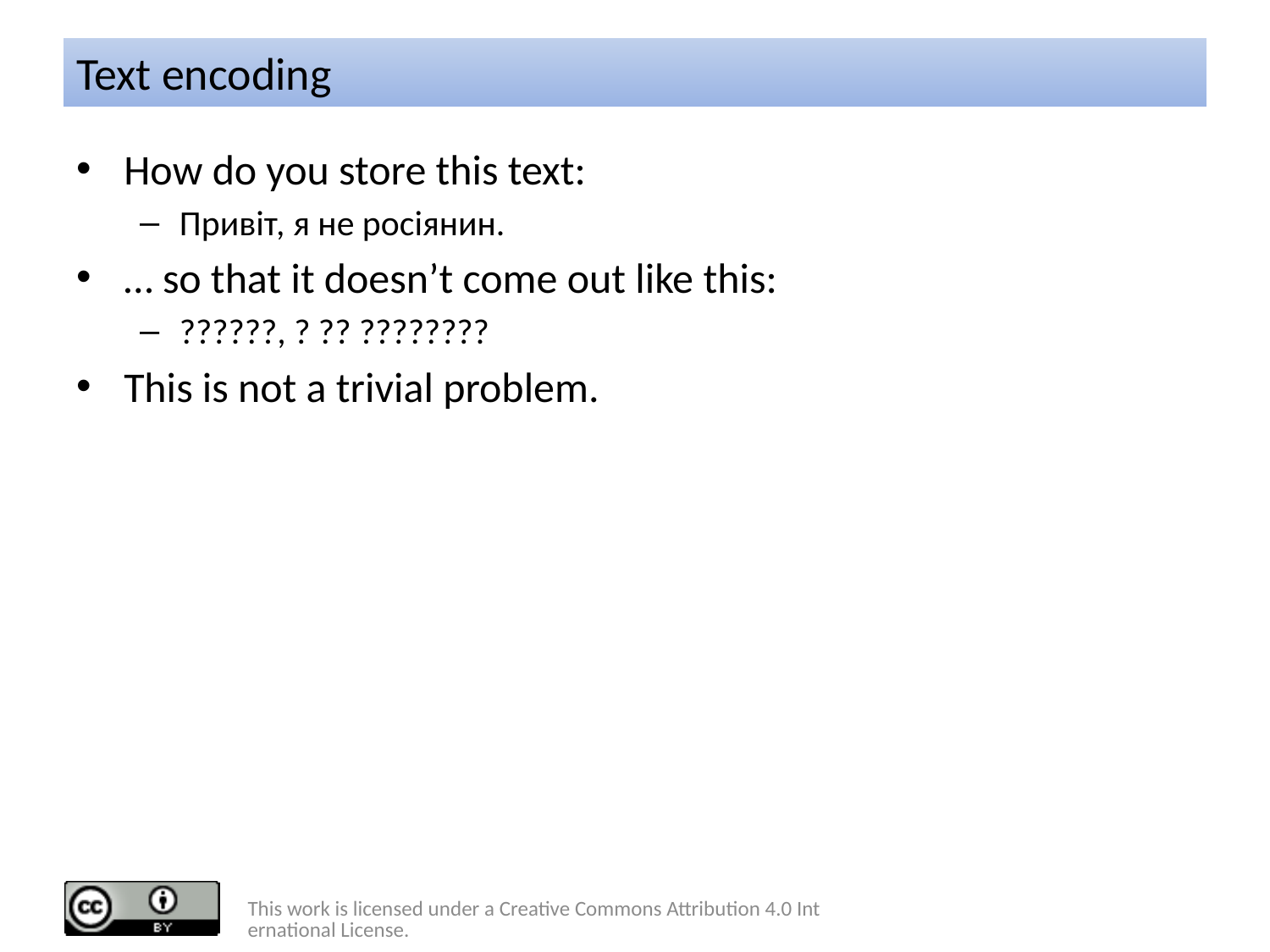

# Text encoding
How do you store this text:
Привіт, я не росіянин.
… so that it doesn’t come out like this:
??????, ? ?? ????????
This is not a trivial problem.

This work is licensed under a Creative Commons Attribution 4.0 International License.